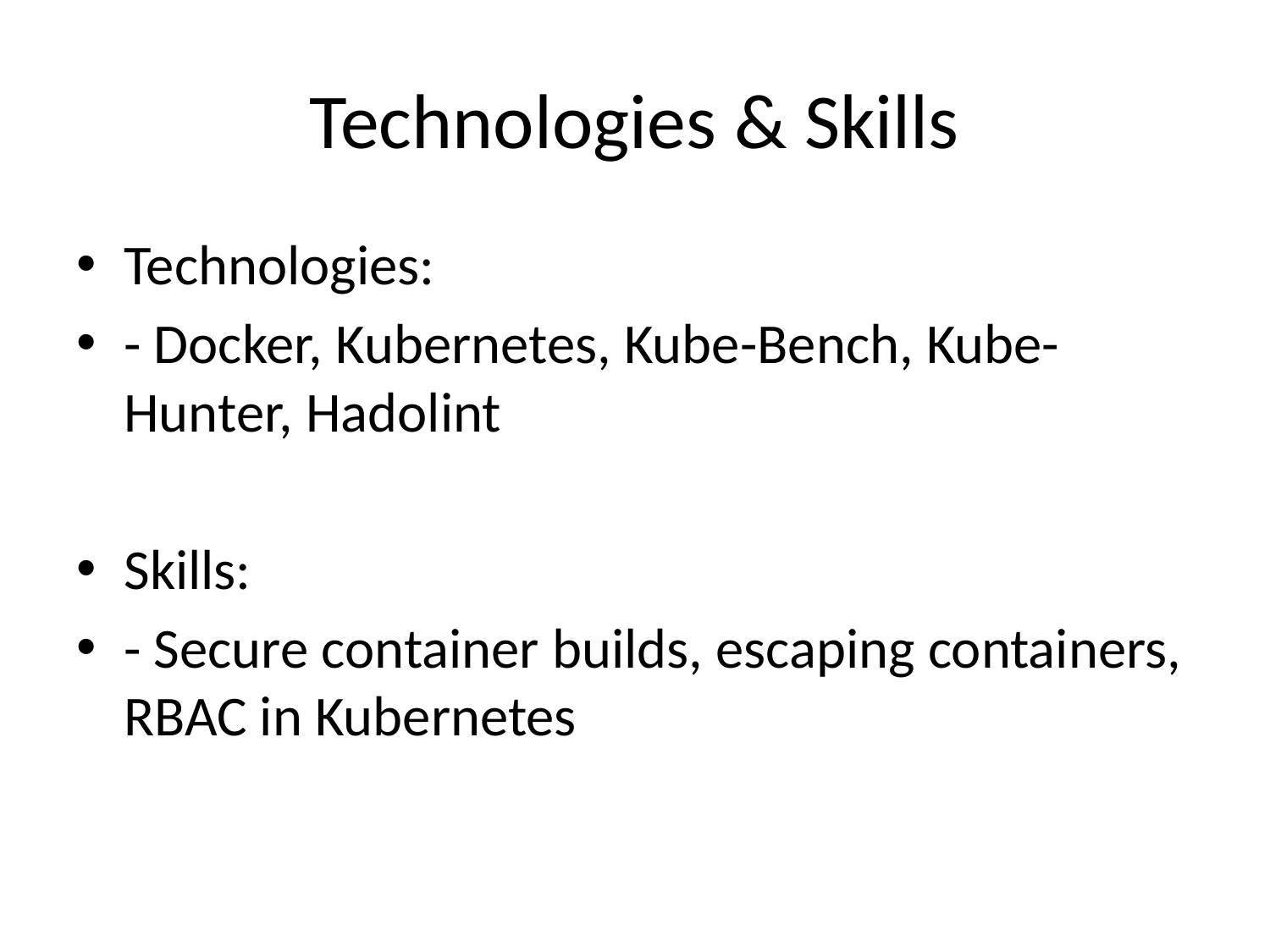

# Technologies & Skills
Technologies:
- Docker, Kubernetes, Kube-Bench, Kube-Hunter, Hadolint

Skills:
- Secure container builds, escaping containers, RBAC in Kubernetes